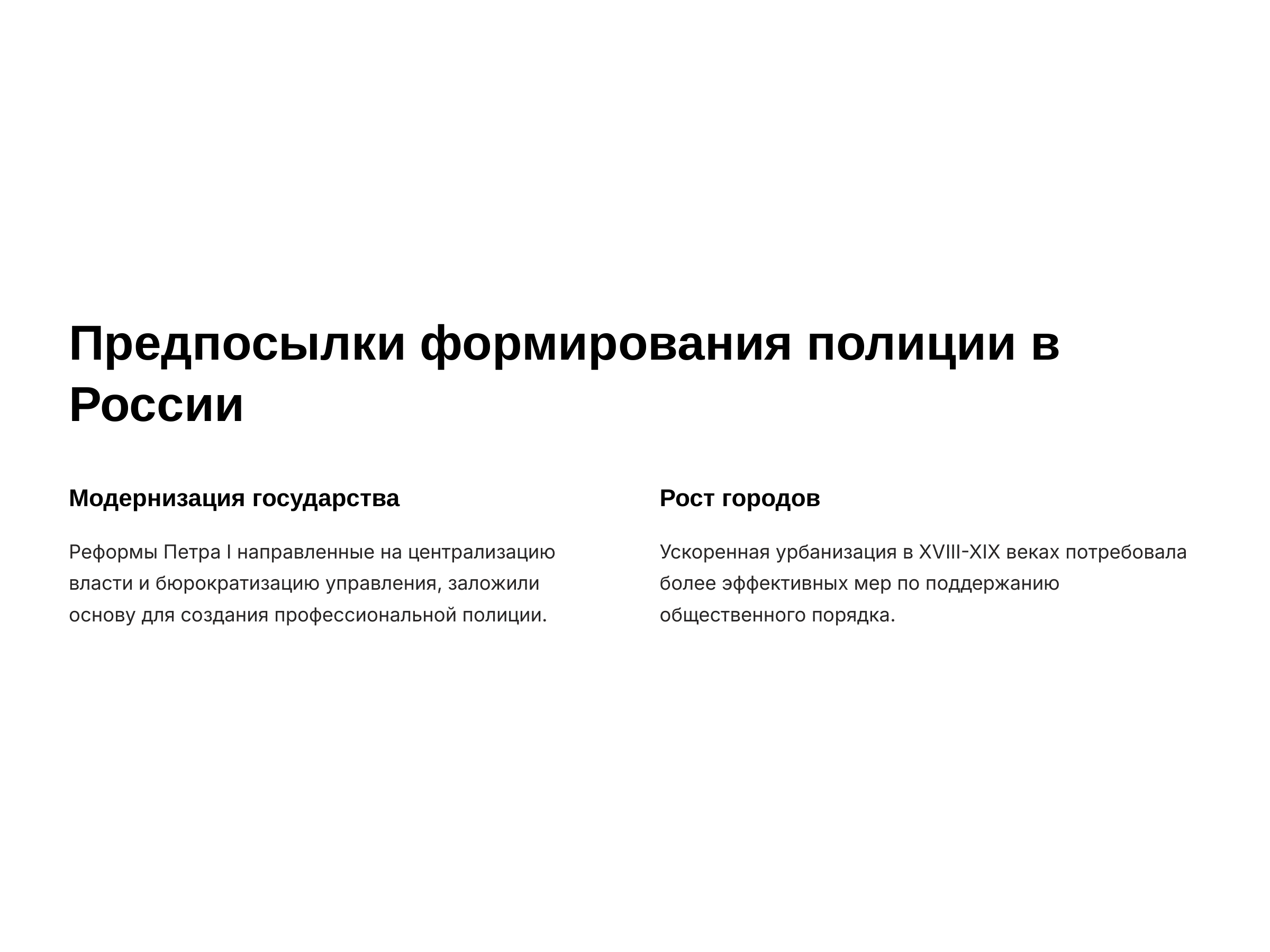

Предпосылки формирования полиции в России
Модернизация государства
Рост городов
Реформы Петра I направленные на централизацию власти и бюрократизацию управления, заложили основу для создания профессиональной полиции.
Ускоренная урбанизация в XVIII-XIX веках потребовала более эффективных мер по поддержанию общественного порядка.